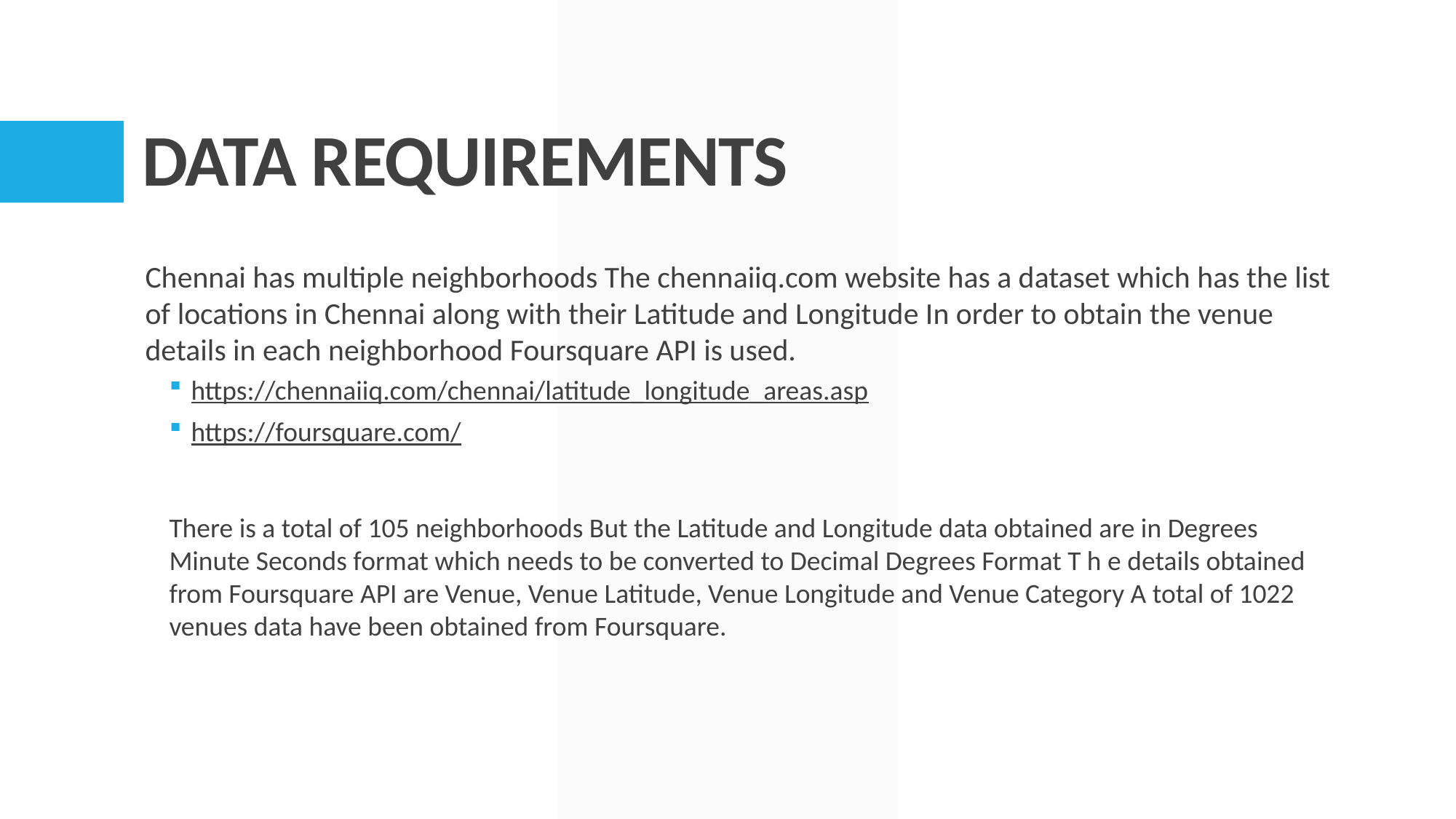

# DATA REQUIREMENTS
Chennai has multiple neighborhoods The chennaiiq.com website has a dataset which has the list of locations in Chennai along with their Latitude and Longitude In order to obtain the venue details in each neighborhood Foursquare API is used.
https://chennaiiq.com/chennai/latitude_longitude_areas.asp
https://foursquare.com/

There is a total of 105 neighborhoods But the Latitude and Longitude data obtained are in Degrees Minute Seconds format which needs to be converted to Decimal Degrees Format T h e details obtained from Foursquare API are Venue, Venue Latitude, Venue Longitude and Venue Category A total of 1022 venues data have been obtained from Foursquare.